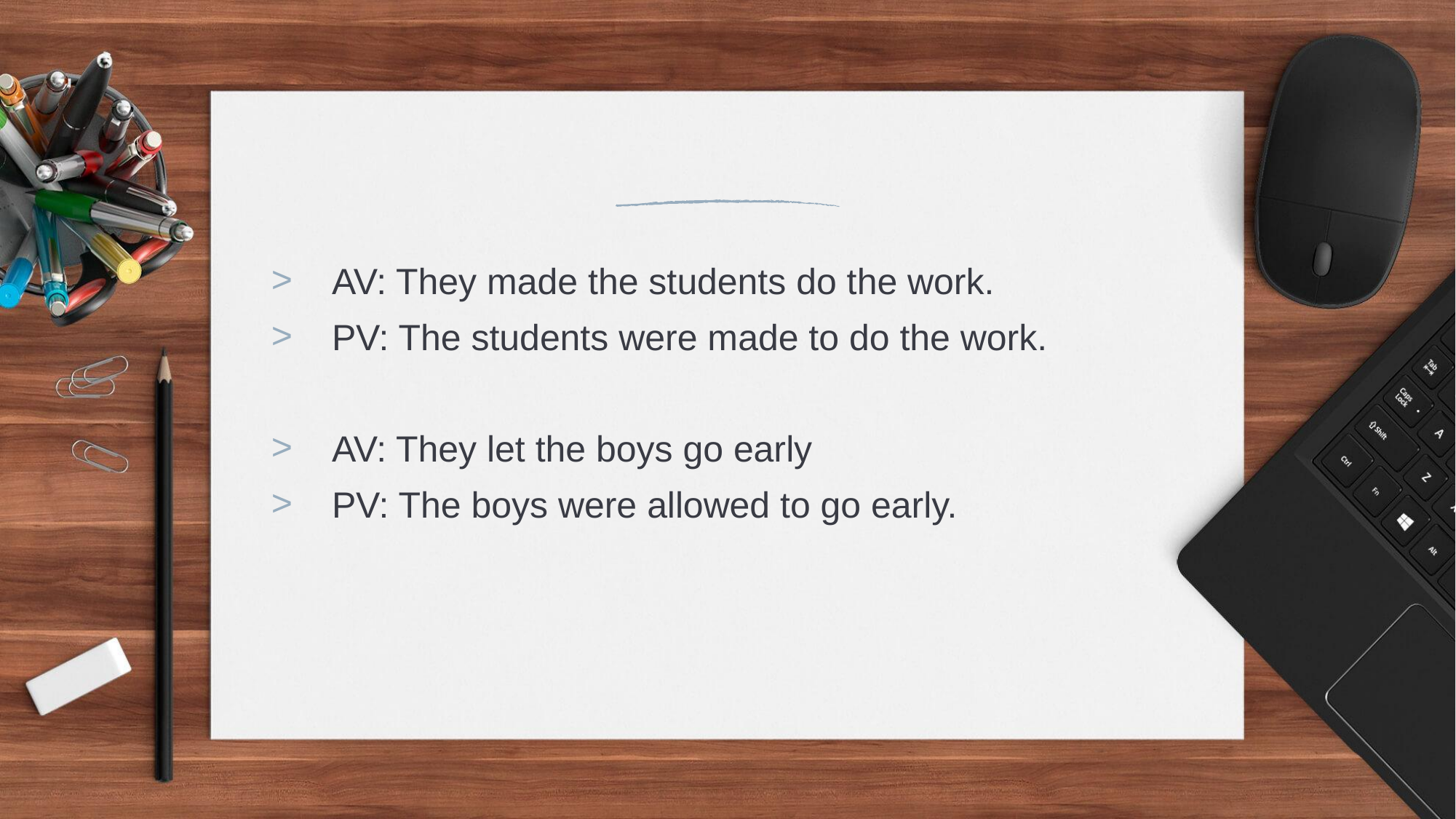

AV: They made the students do the work.
PV: The students were made to do the work.

AV: They let the boys go early
PV: The boys were allowed to go early.